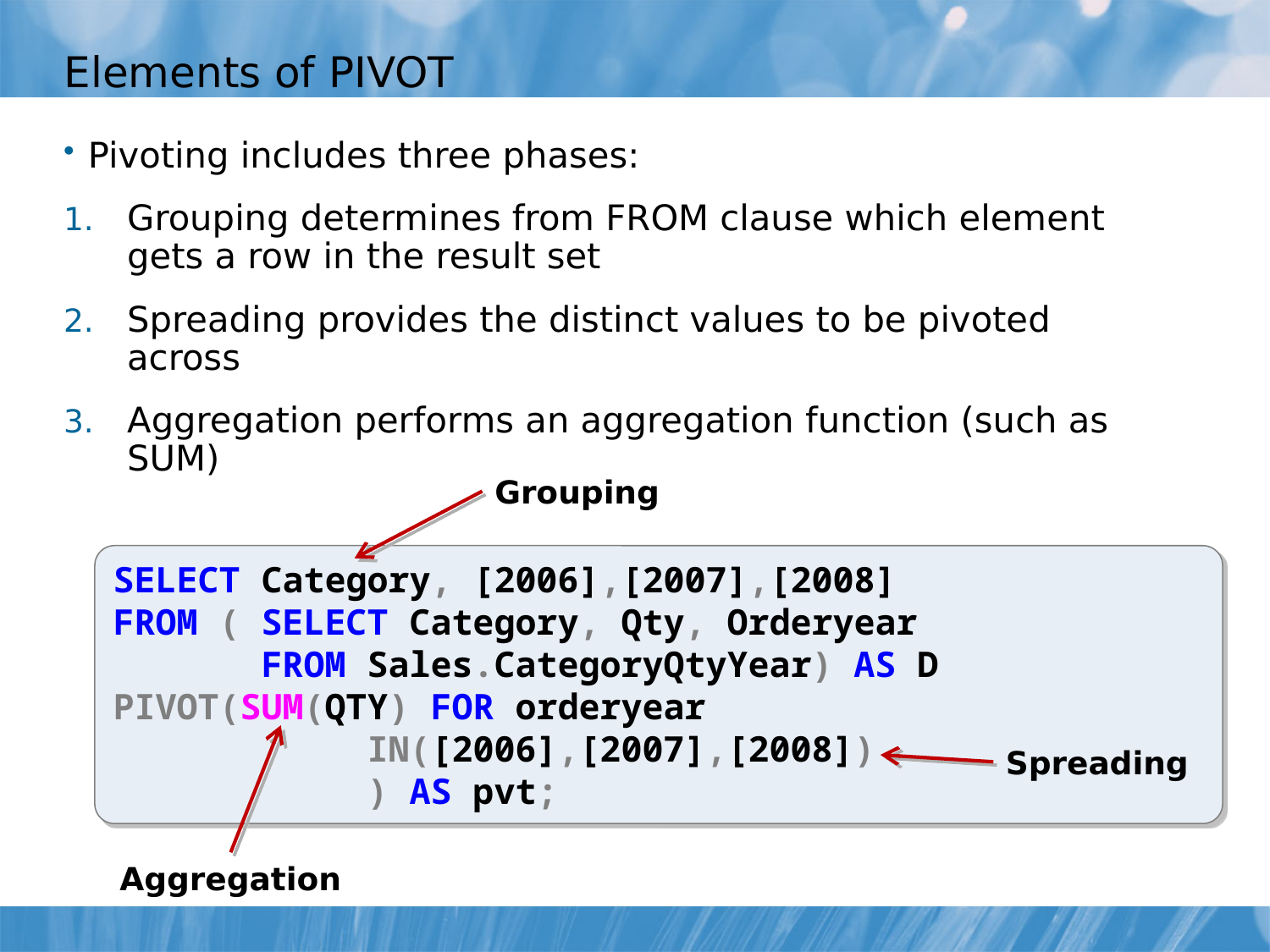

# Elements of PIVOT
Pivoting includes three phases:
Grouping determines from FROM clause which element gets a row in the result set
Spreading provides the distinct values to be pivoted across
Aggregation performs an aggregation function (such as SUM)
Grouping
SELECT Category, [2006],[2007],[2008]
FROM ( SELECT Category, Qty, Orderyear
	 FROM Sales.CategoryQtyYear) AS D
PIVOT(SUM(QTY) FOR orderyear
		IN([2006],[2007],[2008])
		) AS pvt;
Spreading
Aggregation